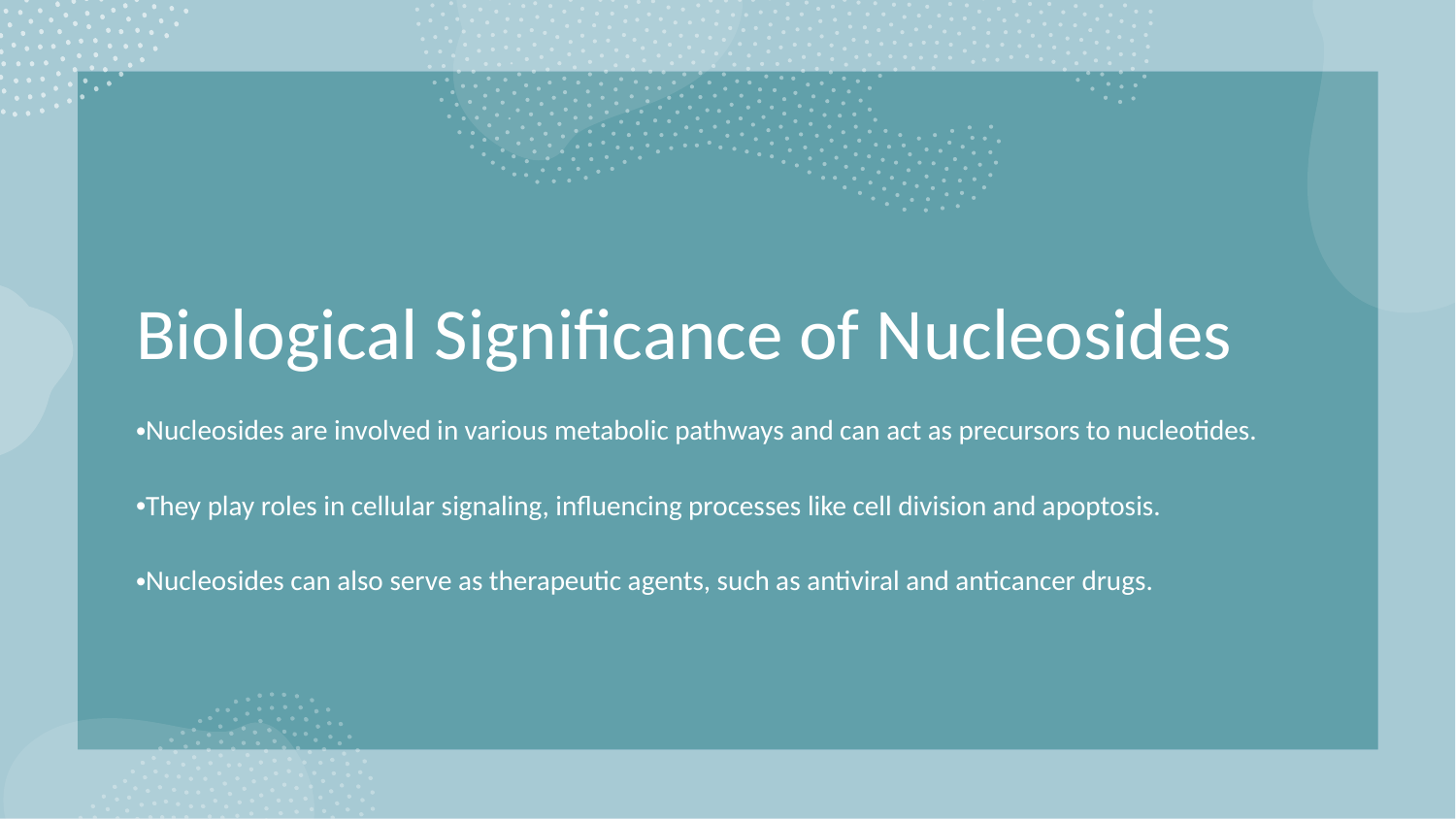

Biological Significance of Nucleosides
Nucleosides are involved in various metabolic pathways and can act as precursors to nucleotides.

They play roles in cellular signaling, influencing processes like cell division and apoptosis.

Nucleosides can also serve as therapeutic agents, such as antiviral and anticancer drugs.